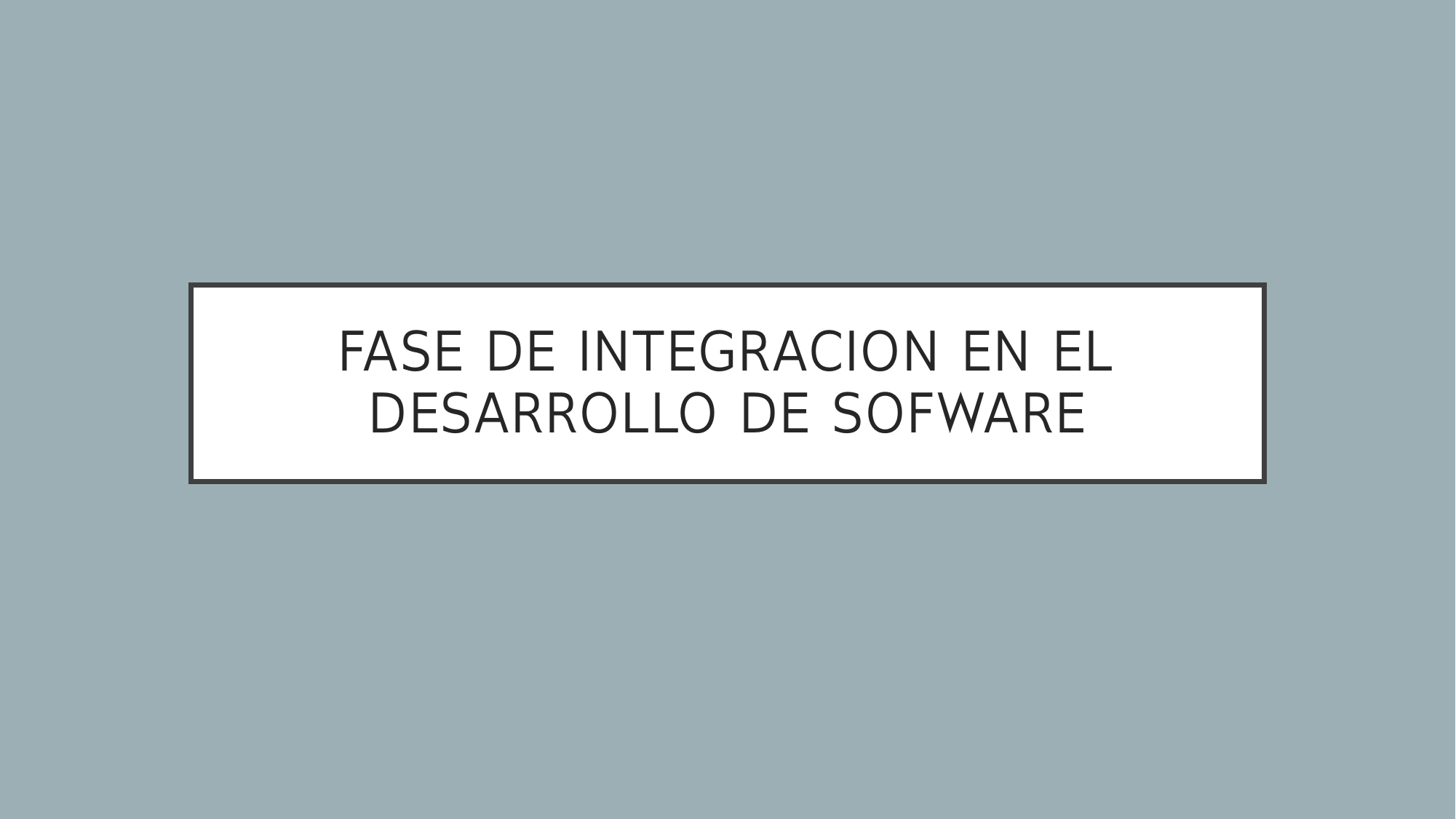

# FASE DE INTEGRACION EN EL DESARROLLO DE SOFWARE